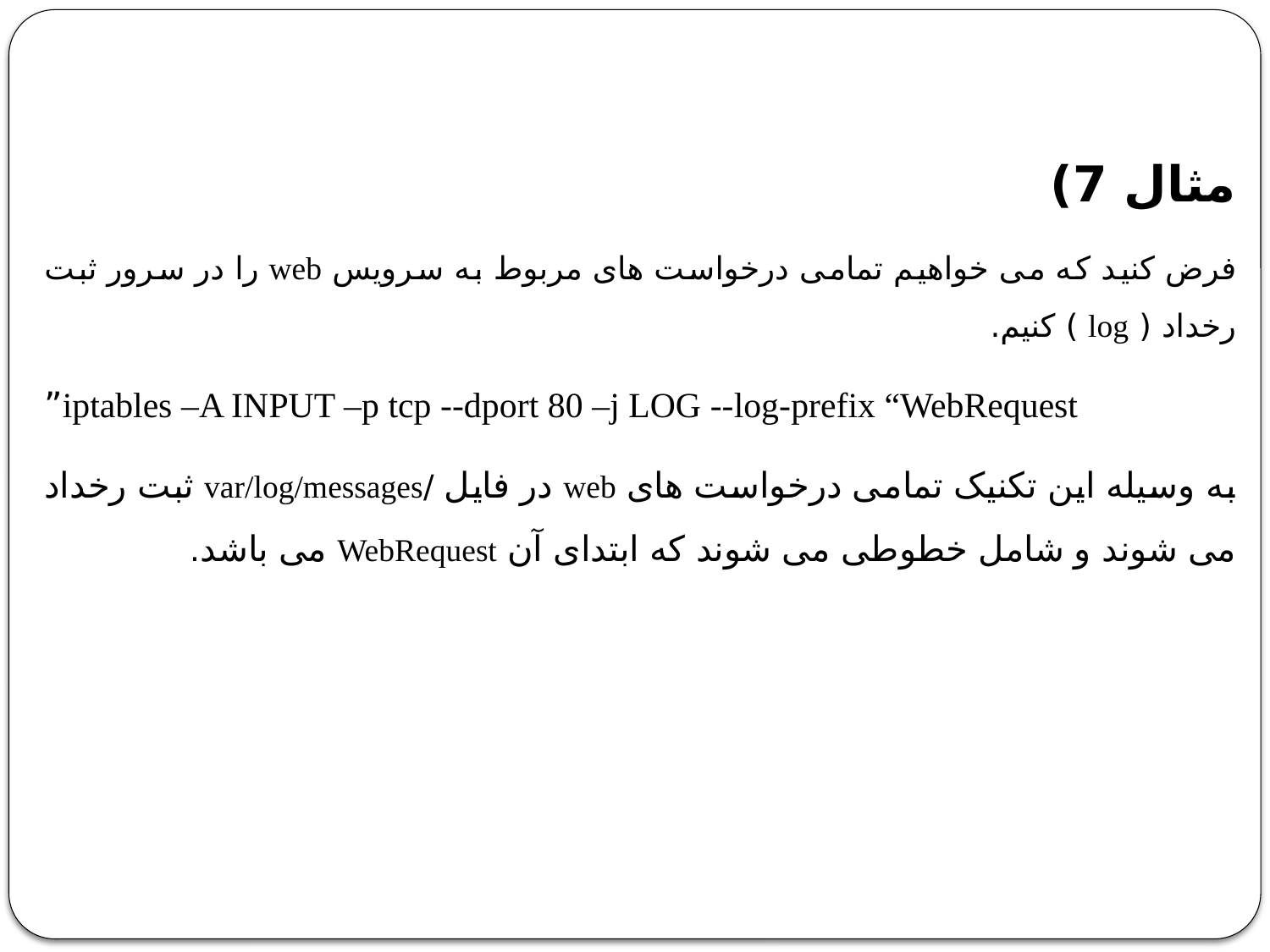

مثال 7)
فرض کنید که می خواهیم تمامی درخواست های مربوط به سرویس web را در سرور ثبت رخداد ( log ) کنیم.
iptables –A INPUT –p tcp --dport 80 –j LOG --log-prefix “WebRequest”
به وسیله این تکنیک تمامی درخواست های web در فایل /var/log/messages ثبت رخداد می شوند و شامل خطوطی می شوند که ابتدای آن WebRequest می باشد.